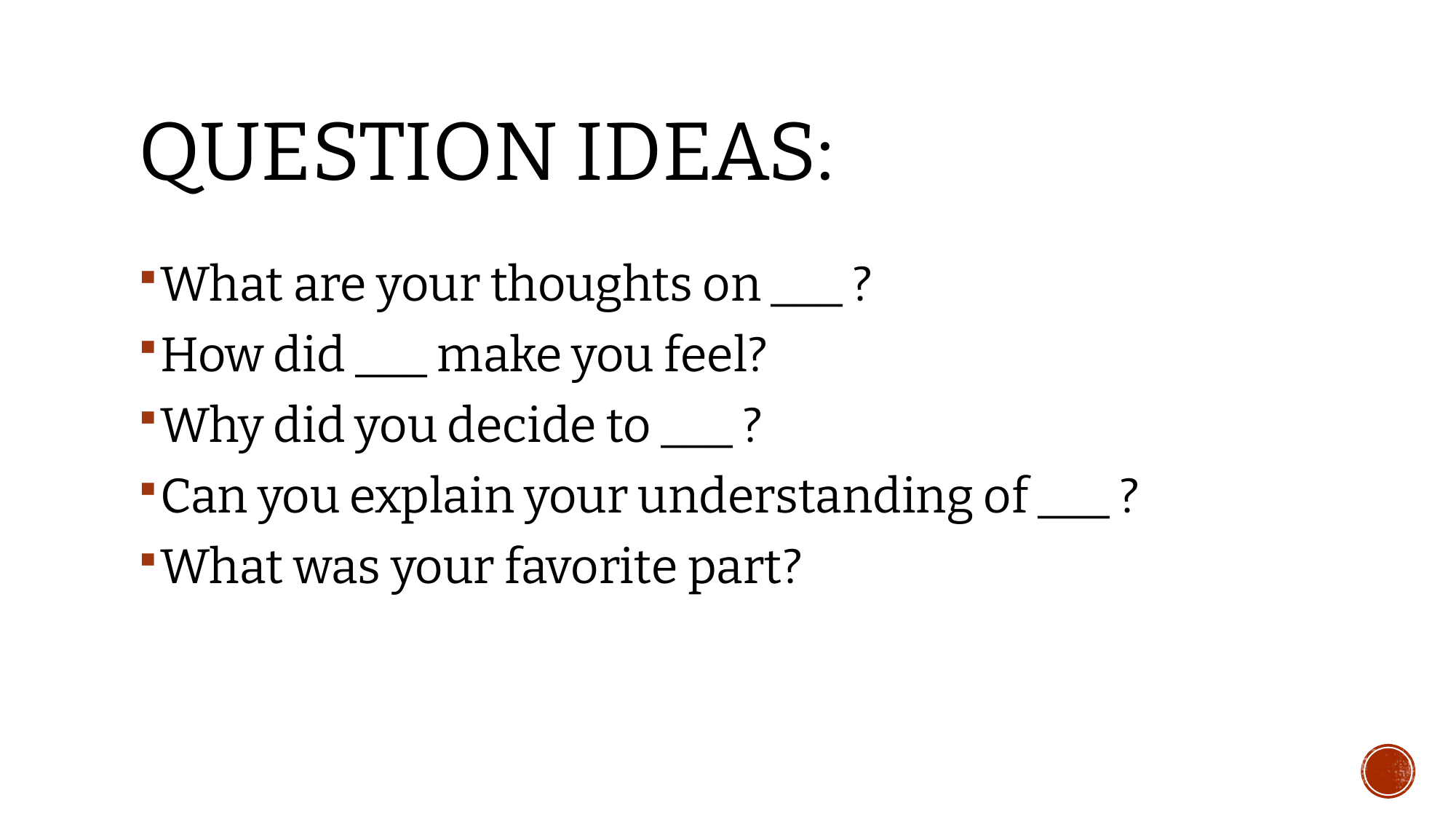

# question ideas:
What are your thoughts on ___ ?
How did ___ make you feel?
Why did you decide to ___ ?
Can you explain your understanding of ___ ?
What was your favorite part?